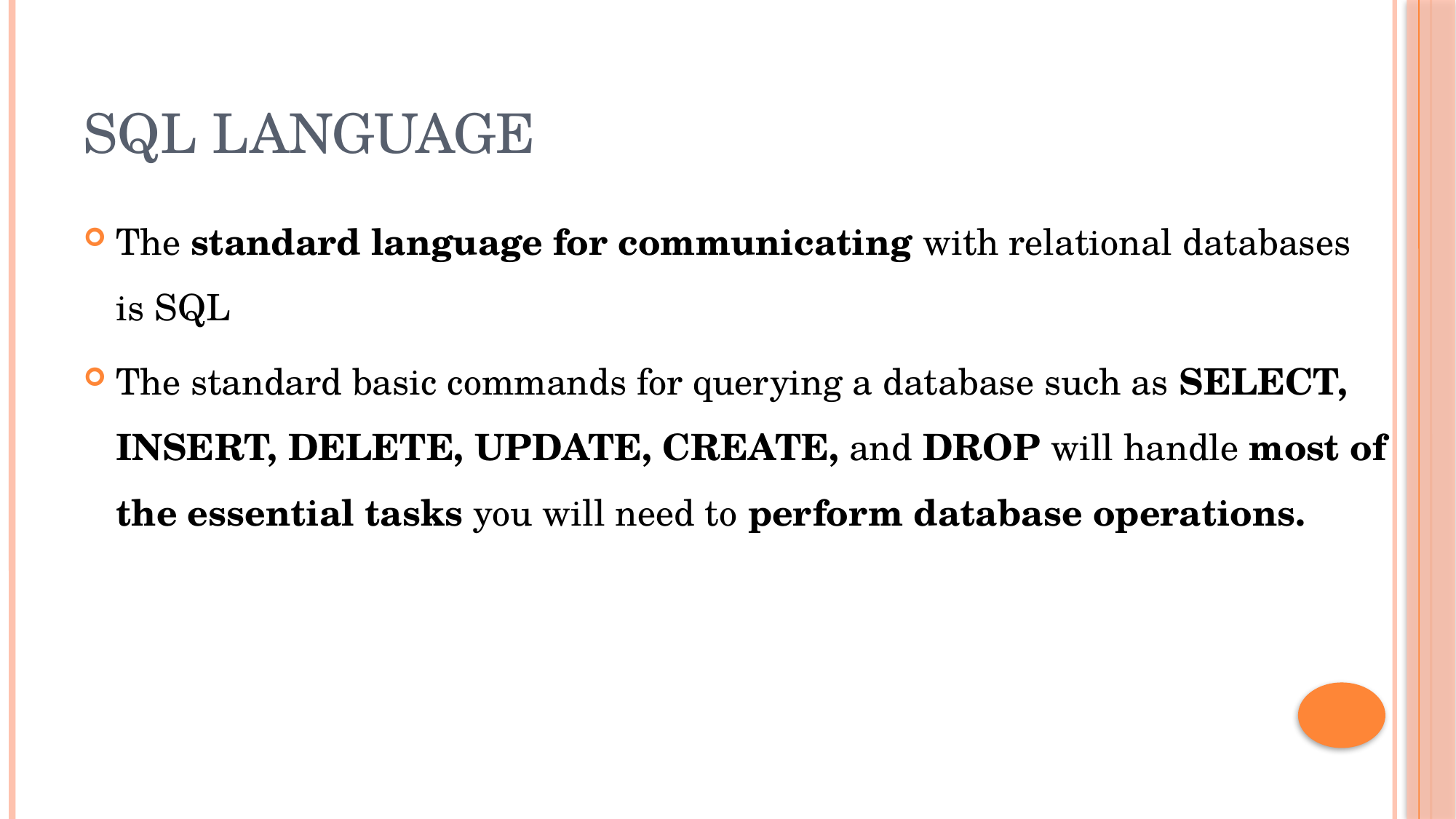

# SQL Language
The standard language for communicating with relational databases is SQL
The standard basic commands for querying a database such as SELECT, INSERT, DELETE, UPDATE, CREATE, and DROP will handle most of the essential tasks you will need to perform database operations.